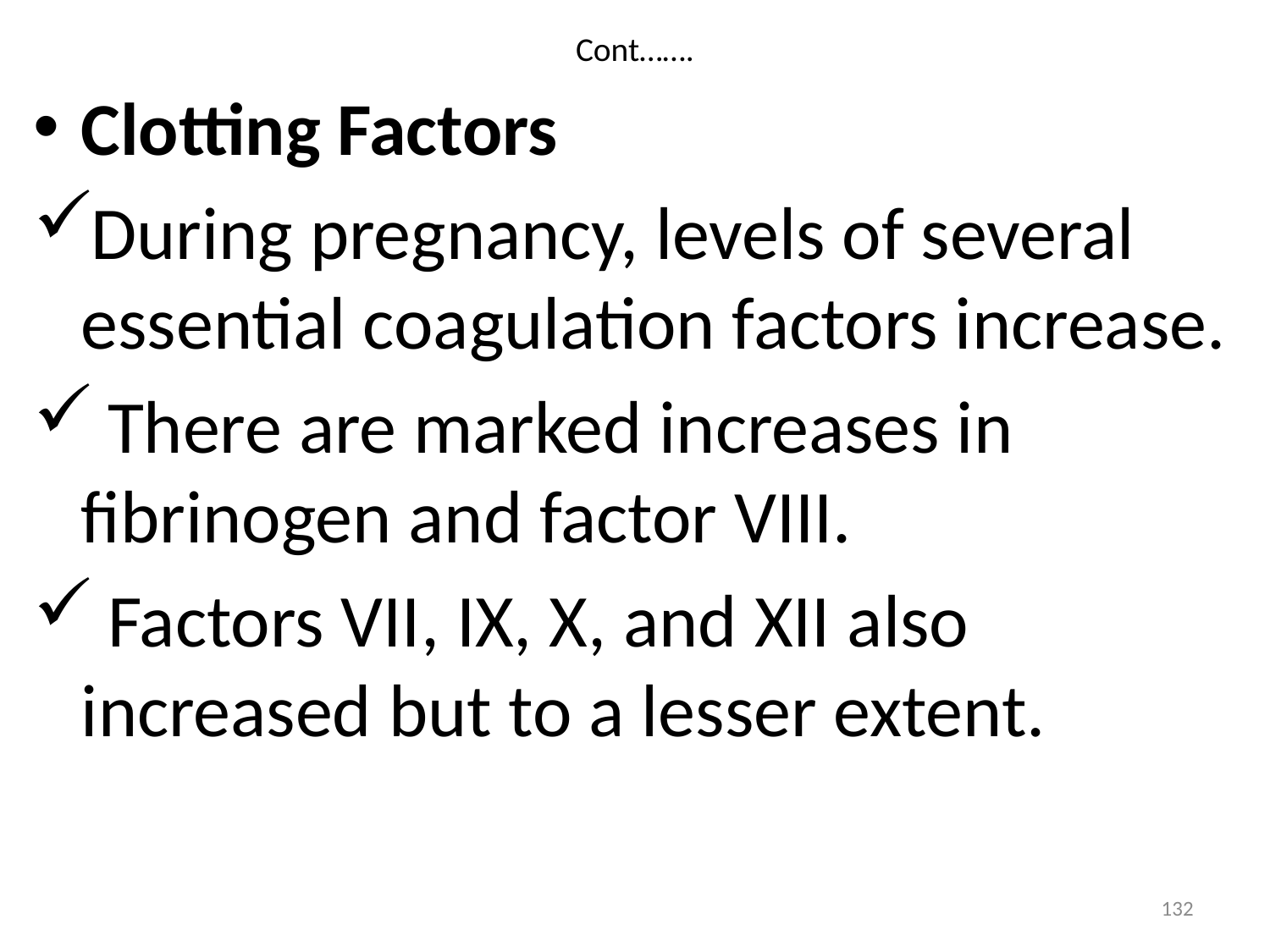

# Cont…….
Clotting Factors
During pregnancy, levels of several essential coagulation factors increase.
 There are marked increases in fibrinogen and factor VIII.
 Factors VII, IX, X, and XII also increased but to a lesser extent.

132